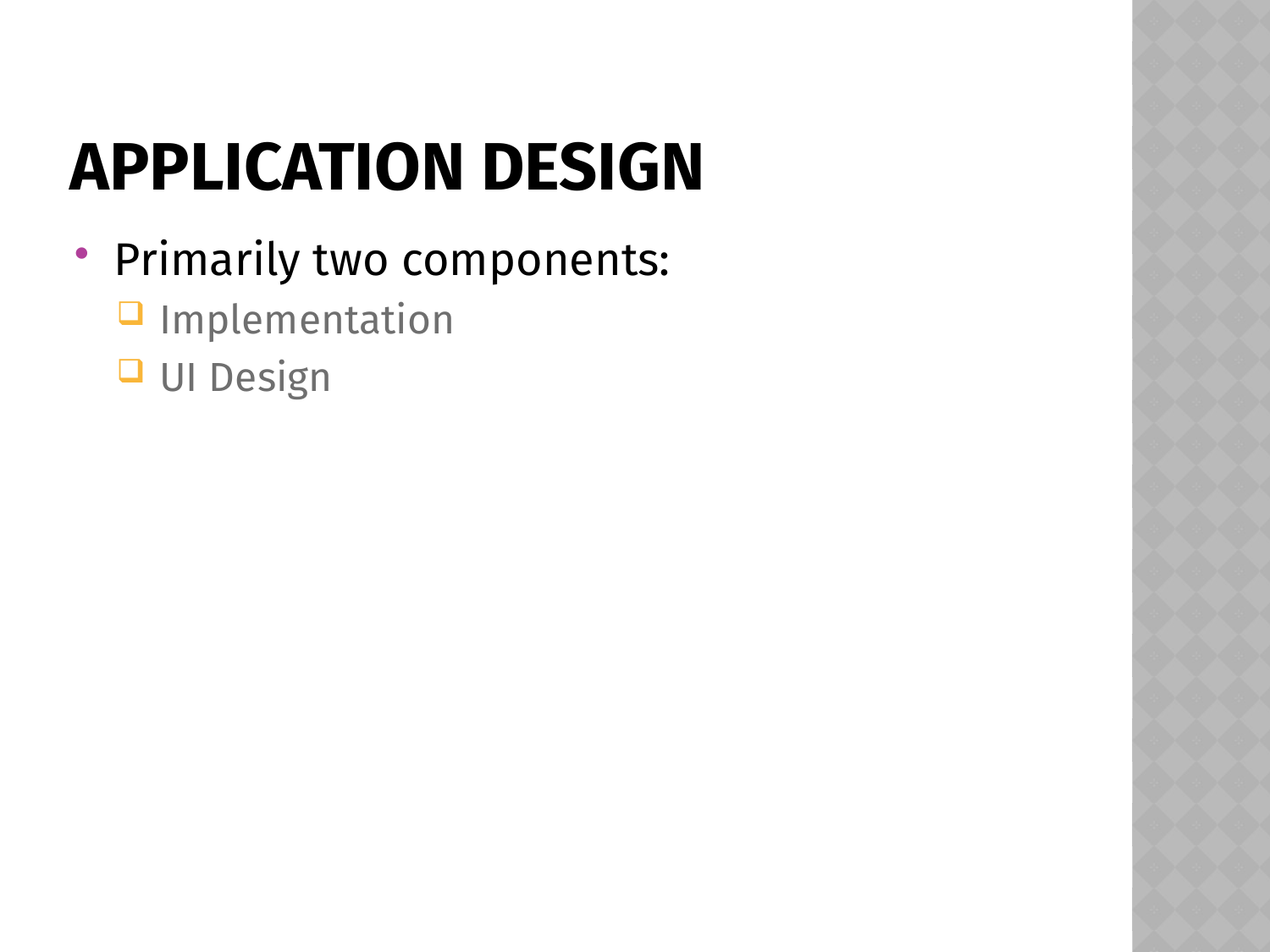

# Application Design
Primarily two components:
 Implementation
 UI Design